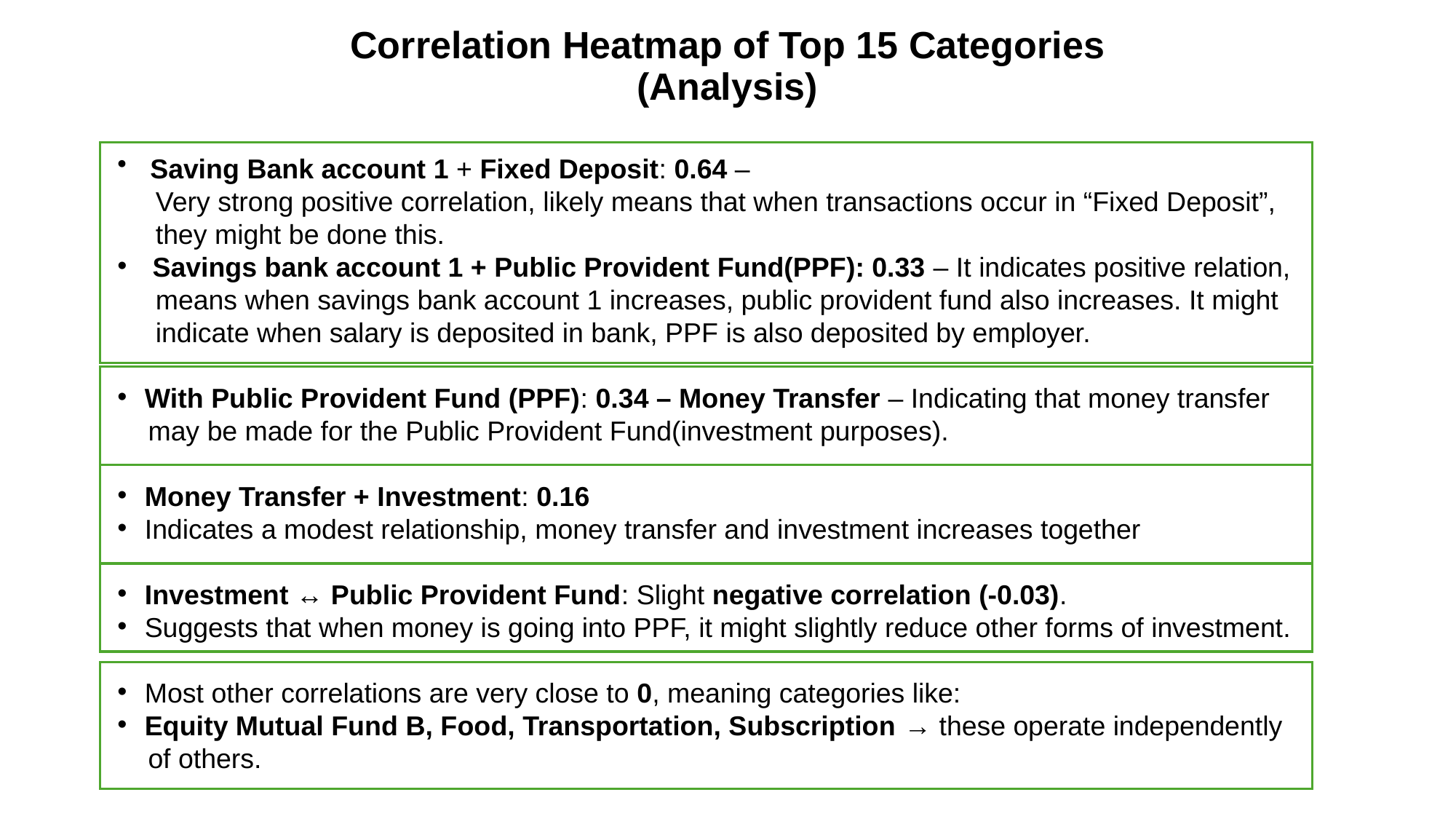

# Correlation Heatmap of Top 15 Categories (Analysis)

   Saving Bank account 1 + Fixed Deposit: 0.64 –
     Very strong positive correlation, likely means that when transactions occur in “Fixed Deposit”,
     they might be done this.
 Savings bank account 1 + Public Provident Fund(PPF): 0.33 – It indicates positive relation,
     means when savings bank account 1 increases, public provident fund also increases. It might
     indicate when salary is deposited in bank, PPF is also deposited by employer.

With Public Provident Fund (PPF): 0.34 – Money Transfer – Indicating that money transfer
    may be made for the Public Provident Fund(investment purposes).

Money Transfer + Investment: 0.16
Indicates a modest relationship, money transfer and investment increases together

Investment ↔ Public Provident Fund: Slight negative correlation (-0.03).
Suggests that when money is going into PPF, it might slightly reduce other forms of investment.

Most other correlations are very close to 0, meaning categories like:
Equity Mutual Fund B, Food, Transportation, Subscription → these operate independently
    of others.